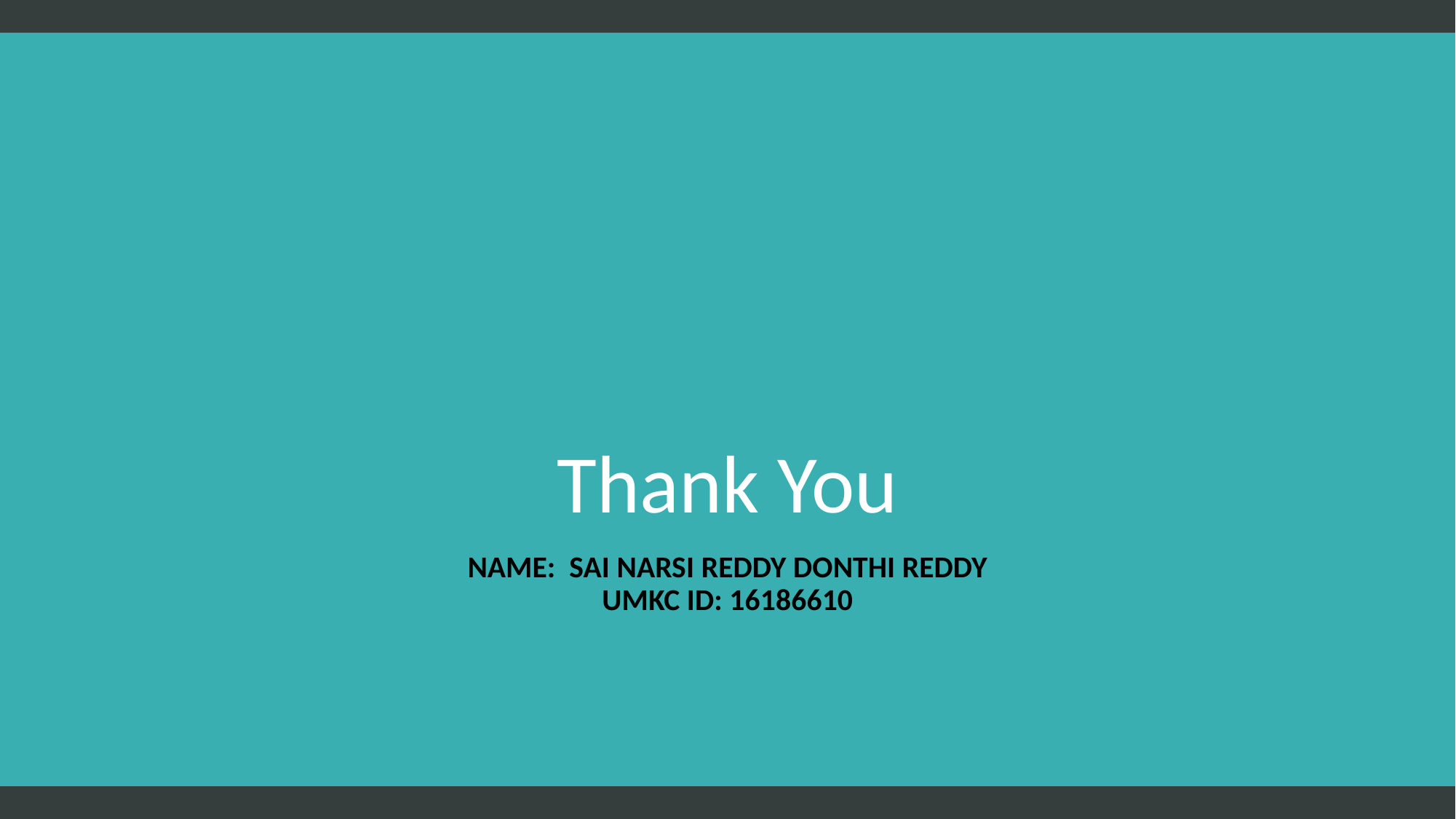

# Thank You
Name:  Sai Narsi Reddy Donthi Reddy
UMKC ID: 16186610